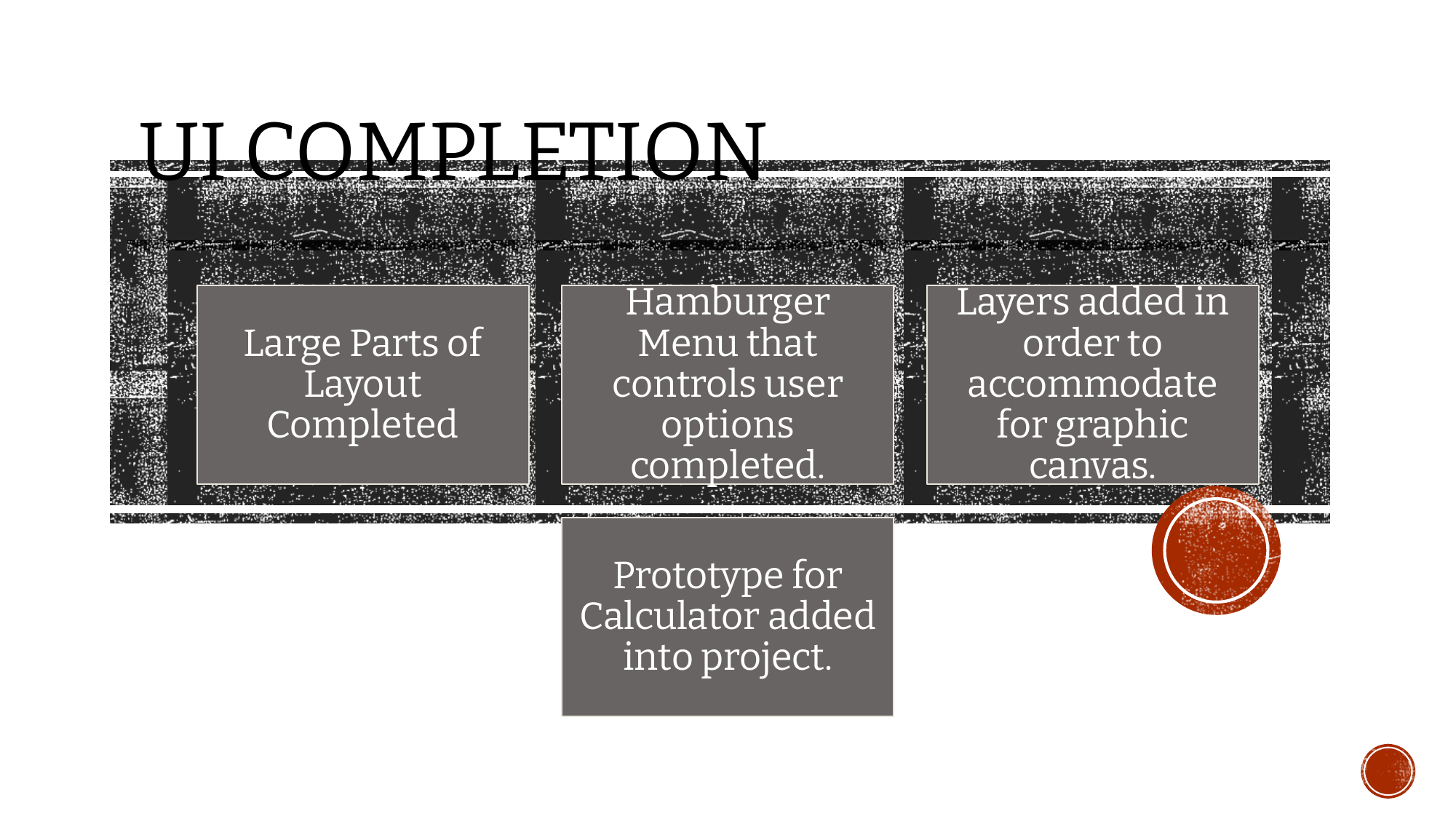

# UI completion

Large Parts of Layout Completed
Hamburger Menu that controls user options completed.
Layers added in order to accommodate for graphic canvas.
Prototype for Calculator added into project.